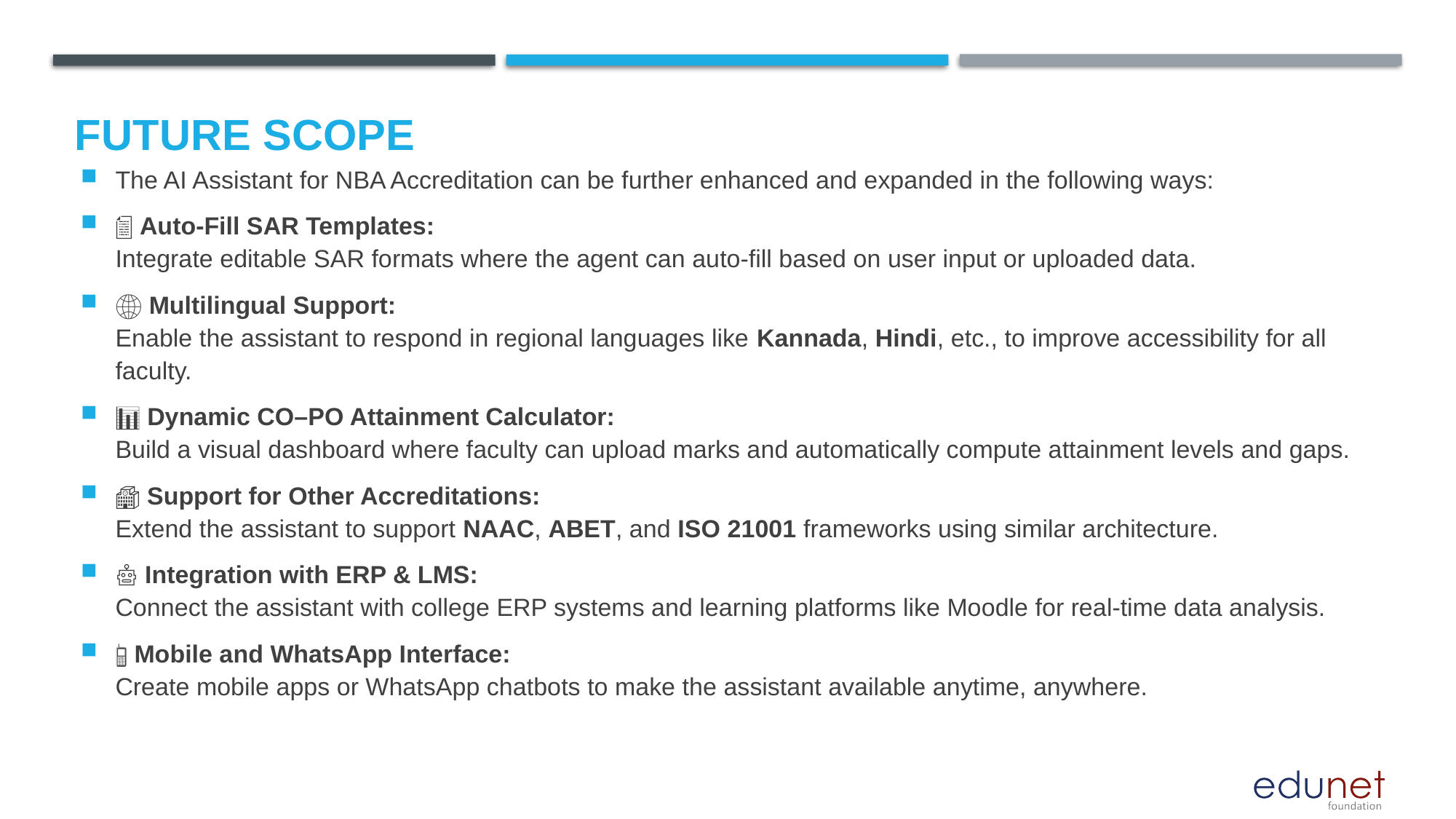

Future scope
The AI Assistant for NBA Accreditation can be further enhanced and expanded in the following ways:
📄 Auto-Fill SAR Templates:
Integrate editable SAR formats where the agent can auto-fill based on user input or uploaded data.
🌐 Multilingual Support:
Enable the assistant to respond in regional languages like Kannada, Hindi, etc., to improve accessibility for all faculty.
📊 Dynamic CO–PO Attainment Calculator:
Build a visual dashboard where faculty can upload marks and automatically compute attainment levels and gaps.
🏫 Support for Other Accreditations:
Extend the assistant to support NAAC, ABET, and ISO 21001 frameworks using similar architecture.
🤖 Integration with ERP & LMS:
Connect the assistant with college ERP systems and learning platforms like Moodle for real-time data analysis.
📱 Mobile and WhatsApp Interface:
Create mobile apps or WhatsApp chatbots to make the assistant available anytime, anywhere.